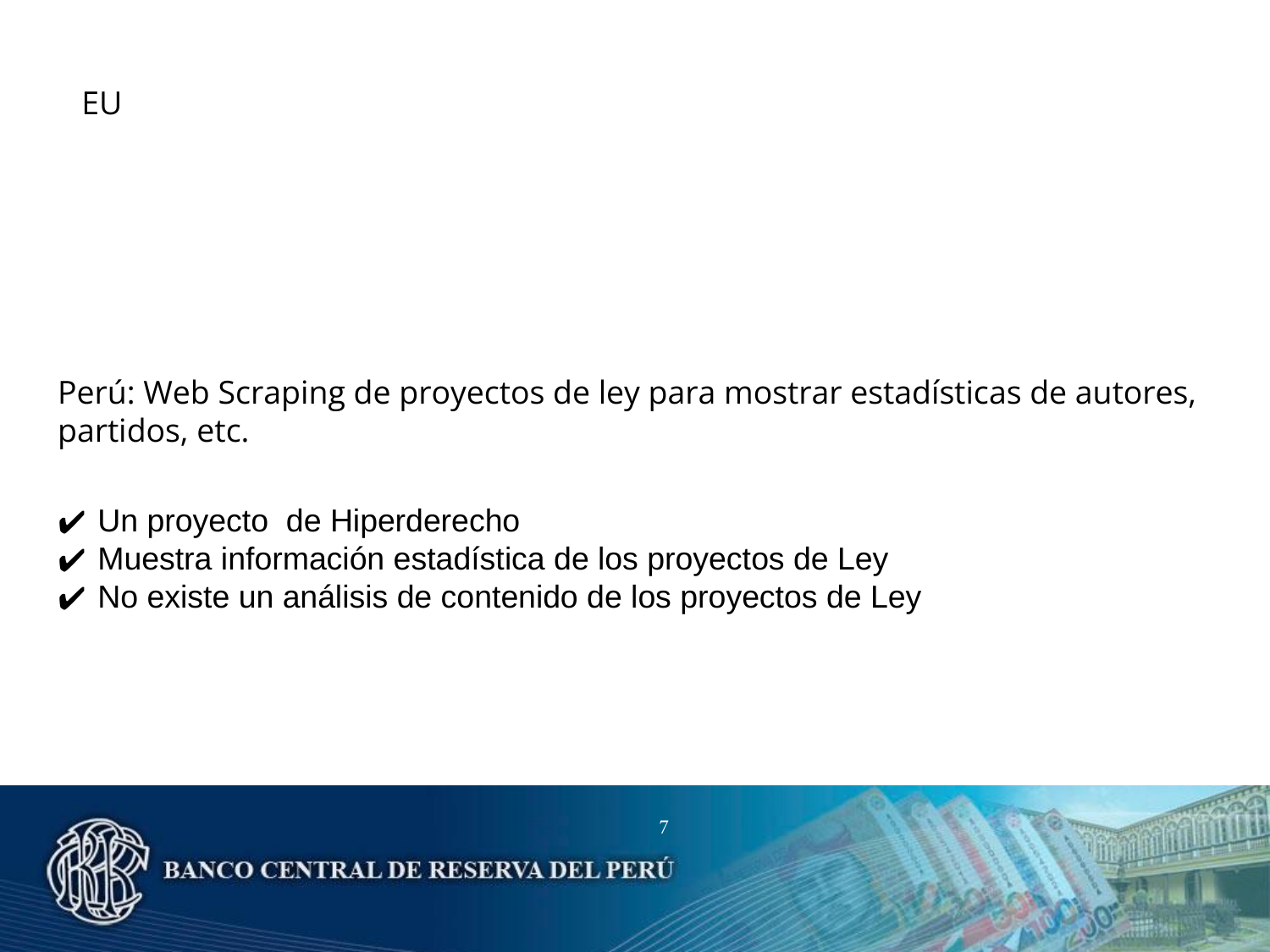

EU
Perú: Web Scraping de proyectos de ley para mostrar estadísticas de autores, partidos, etc.

Un proyecto  de Hiperderecho
Muestra información estadística de los proyectos de Ley
No existe un análisis de contenido de los proyectos de Ley
7